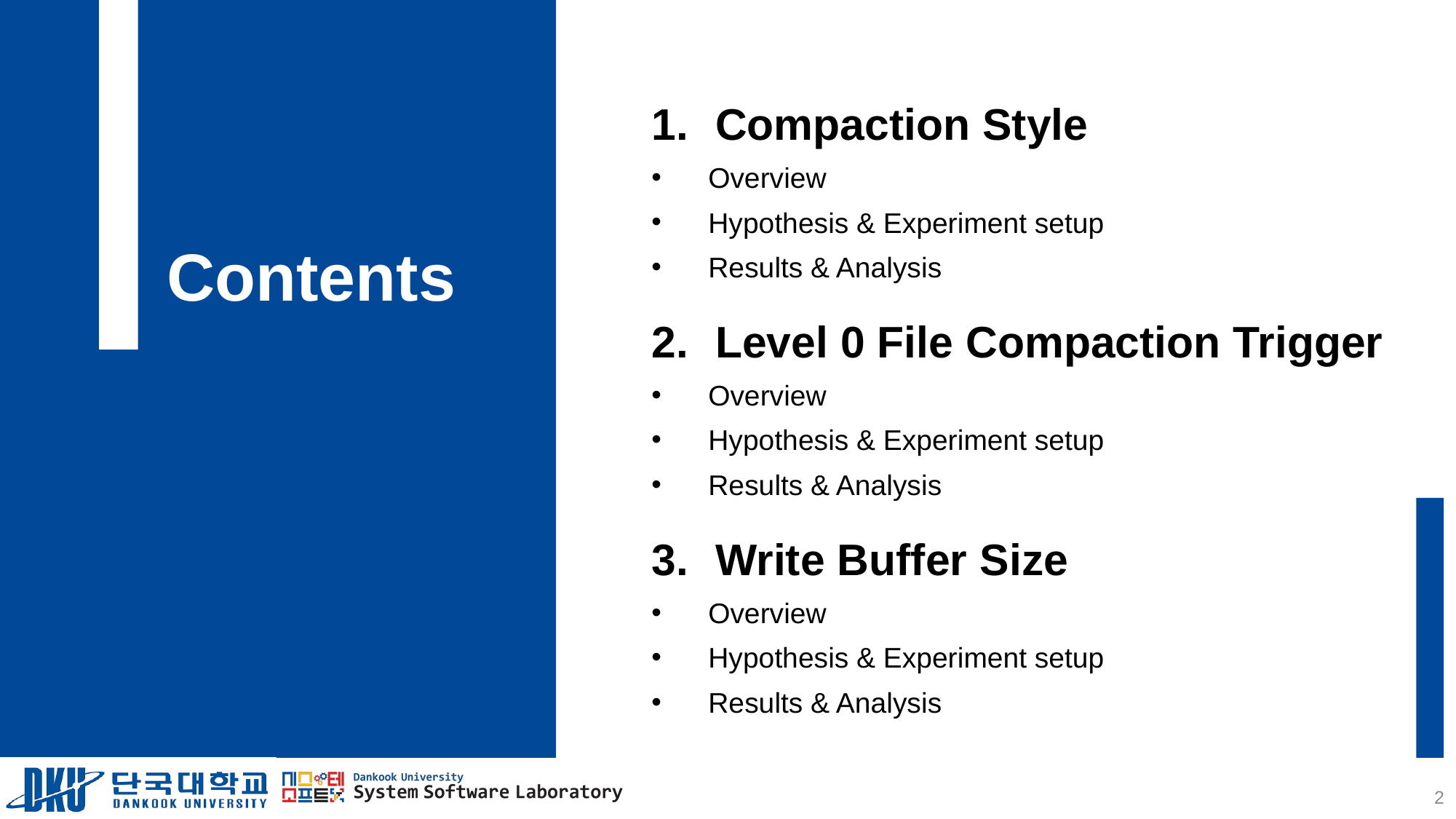

Compaction Style
Overview
Hypothesis & Experiment setup
Results & Analysis
Level 0 File Compaction Trigger
Overview
Hypothesis & Experiment setup
Results & Analysis
Write Buffer Size
Overview
Hypothesis & Experiment setup
Results & Analysis

2